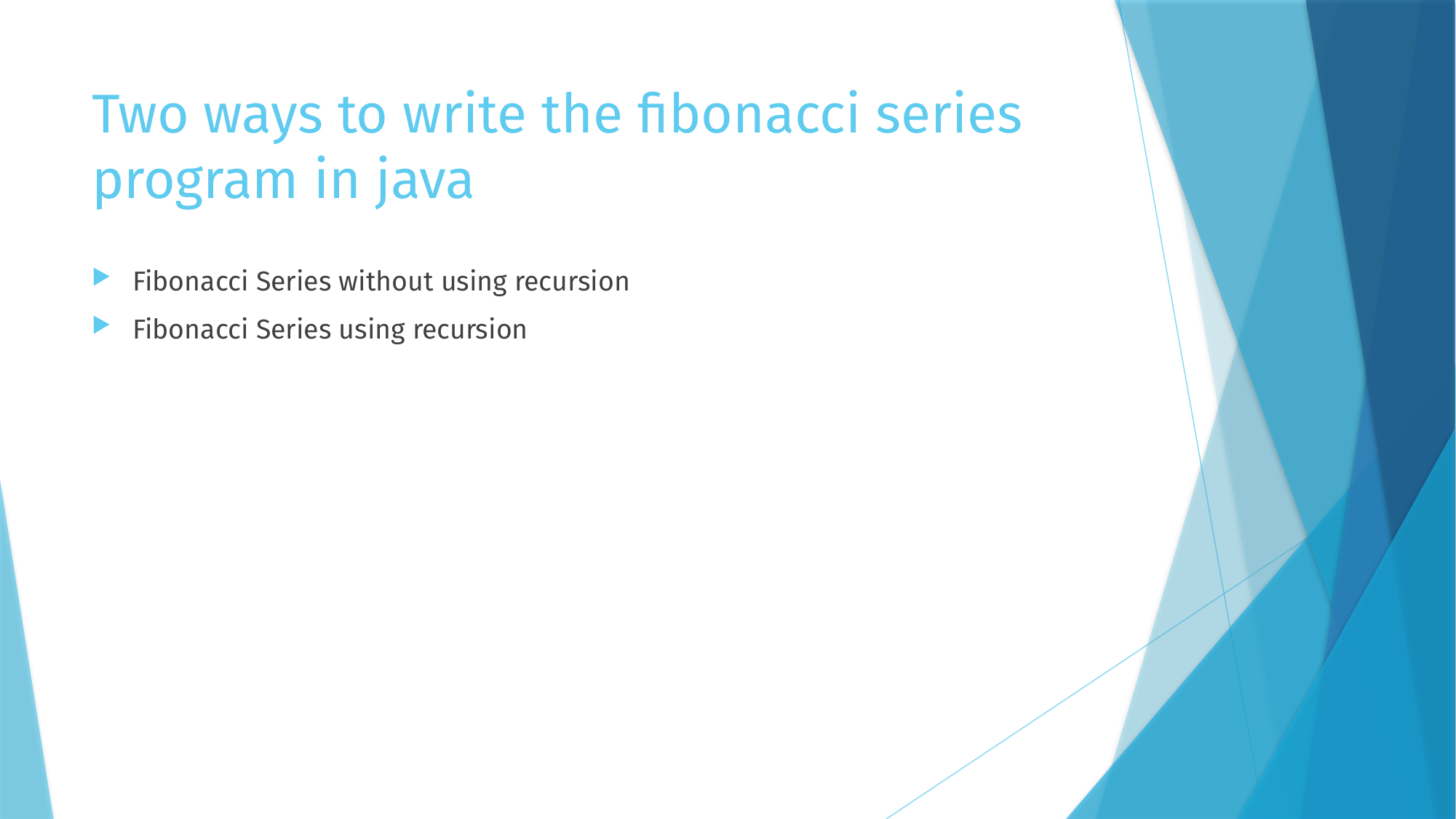

# Two ways to write the fibonacci series program in java
Fibonacci Series without using recursion
Fibonacci Series using recursion